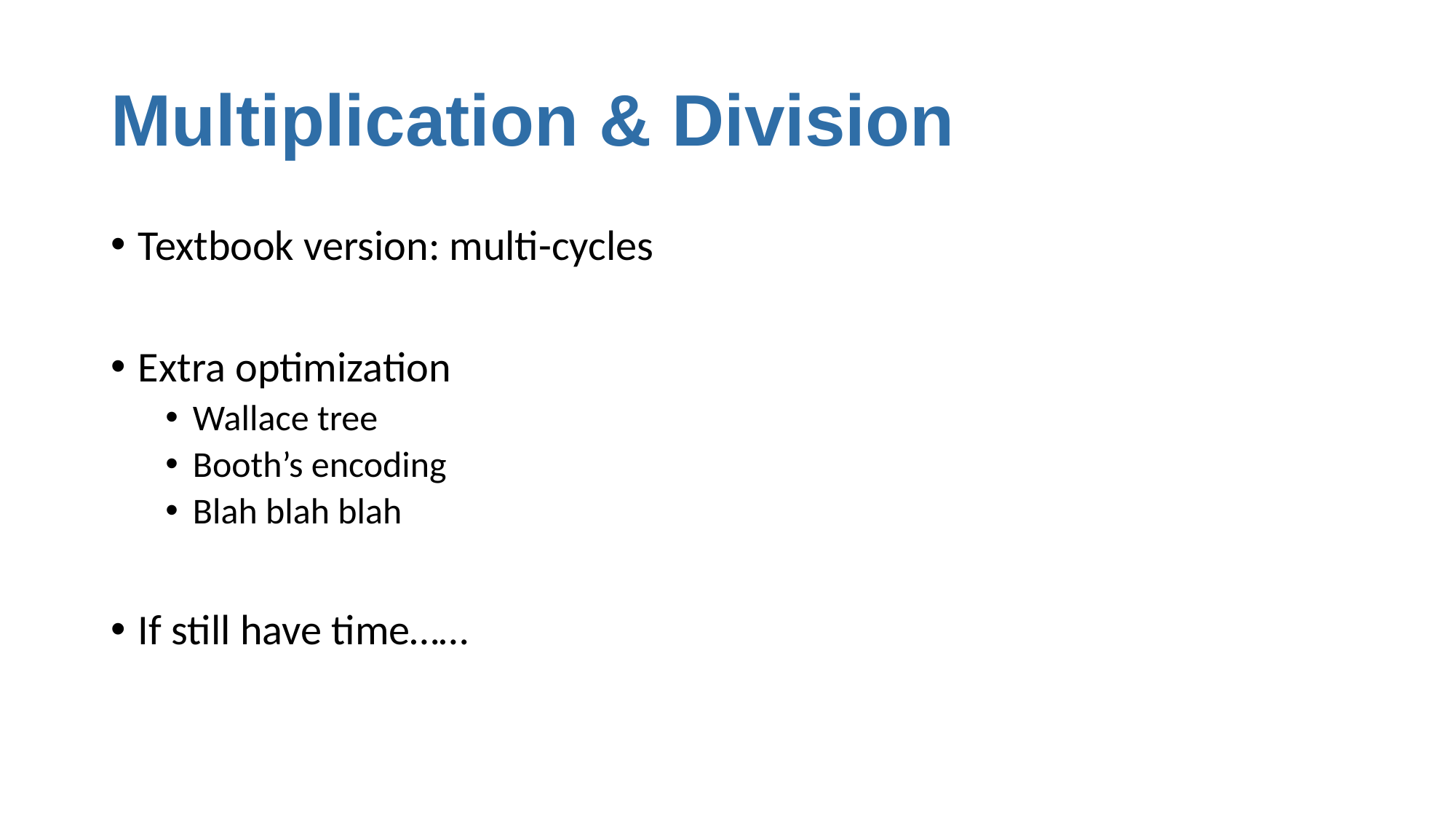

# Multiplication & Division
Textbook version: multi-cycles

Extra optimization
Wallace tree
Booth’s encoding
Blah blah blah

If still have time……